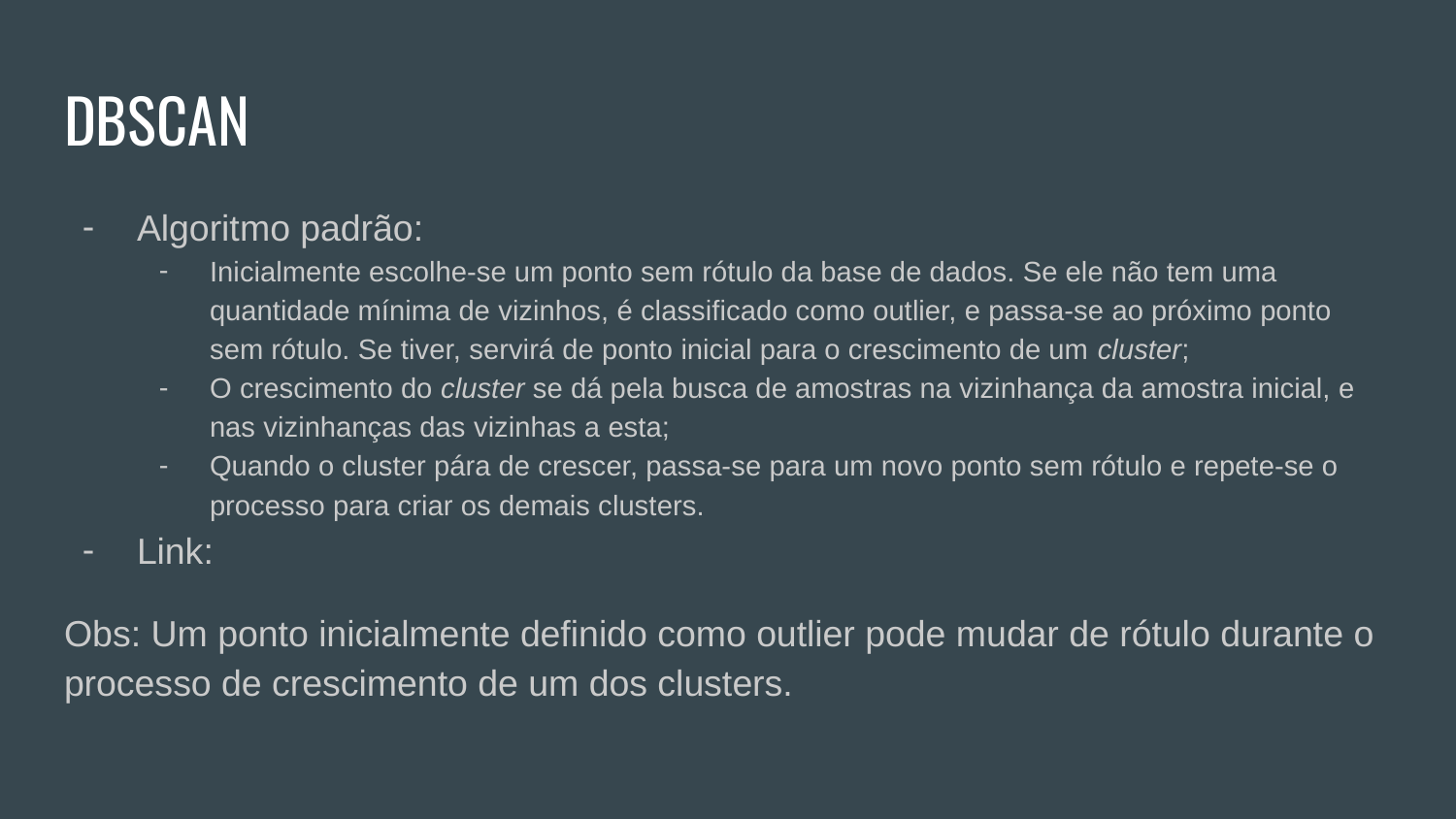

# DBSCAN

Algoritmo padrão:
Inicialmente escolhe-se um ponto sem rótulo da base de dados. Se ele não tem uma quantidade mínima de vizinhos, é classificado como outlier, e passa-se ao próximo ponto sem rótulo. Se tiver, servirá de ponto inicial para o crescimento de um cluster;
O crescimento do cluster se dá pela busca de amostras na vizinhança da amostra inicial, e nas vizinhanças das vizinhas a esta;
Quando o cluster pára de crescer, passa-se para um novo ponto sem rótulo e repete-se o processo para criar os demais clusters.
Link:
Obs: Um ponto inicialmente definido como outlier pode mudar de rótulo durante o processo de crescimento de um dos clusters.